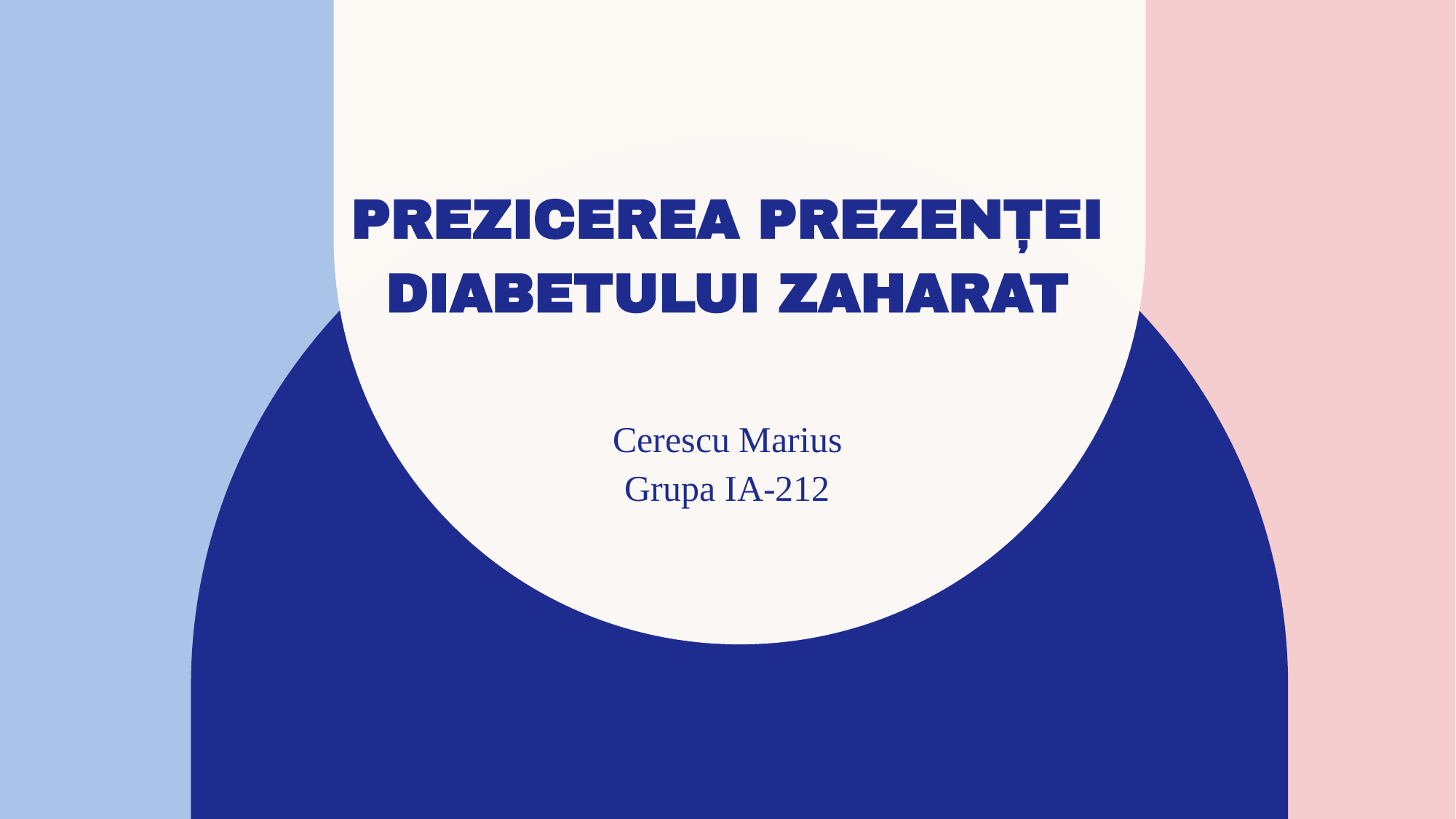

# Prezicerea prezenței diabetului zaharat
Cerescu Marius
Grupa IA-212